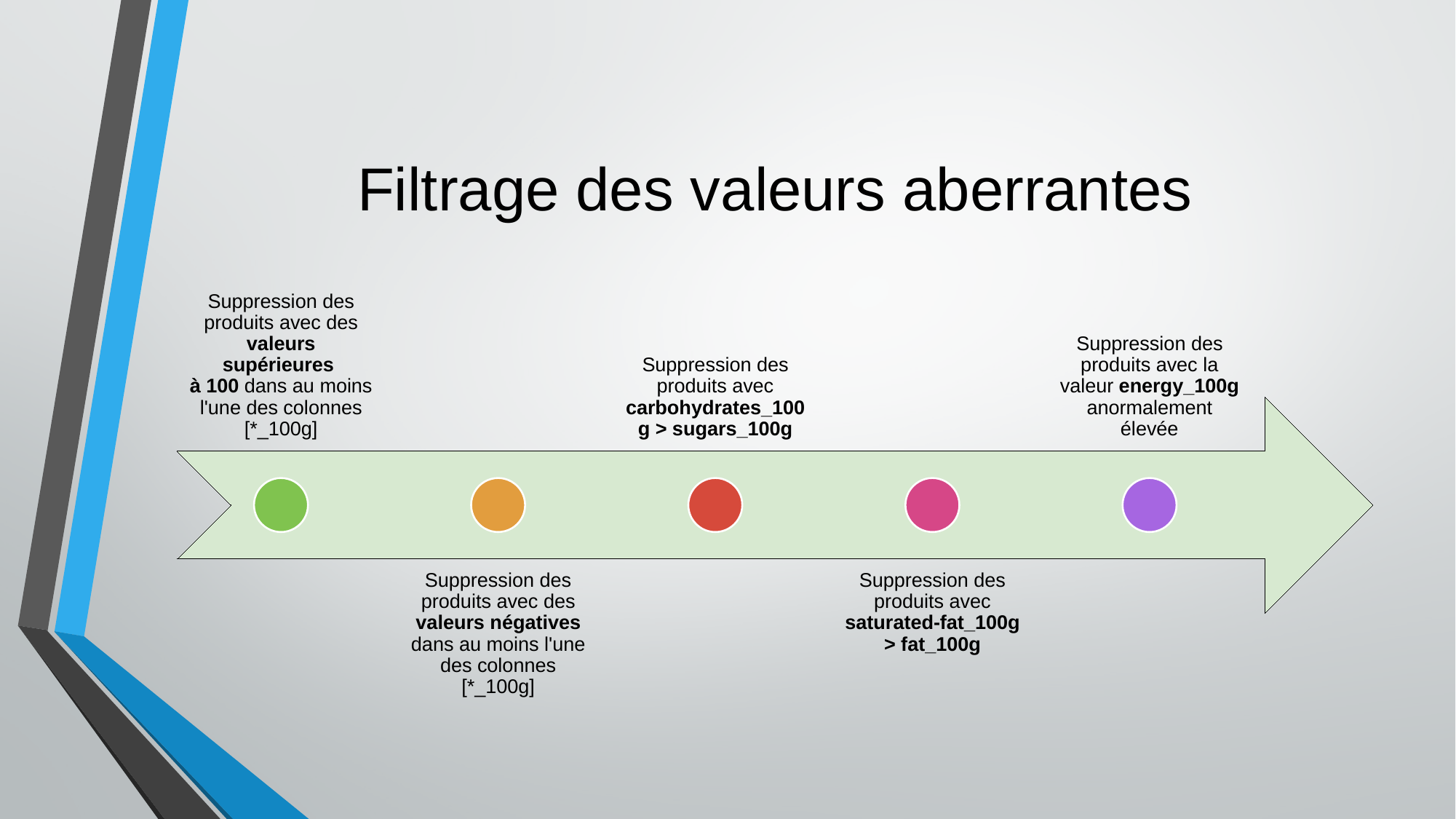

# Filtrage des valeurs aberrantes
Suppression des produits avec des valeurs supérieures
à 100 dans au moins l'une des colonnes [*_100g]
Suppression des produits avec des valeurs négatives dans au moins l'une des colonnes [*_100g]
Suppression des produits avec carbohydrates_100g > sugars_100g
Suppression des produits avec saturated-fat_100g > fat_100g
Suppression des produits avec la valeur energy_100g anormalement élevée